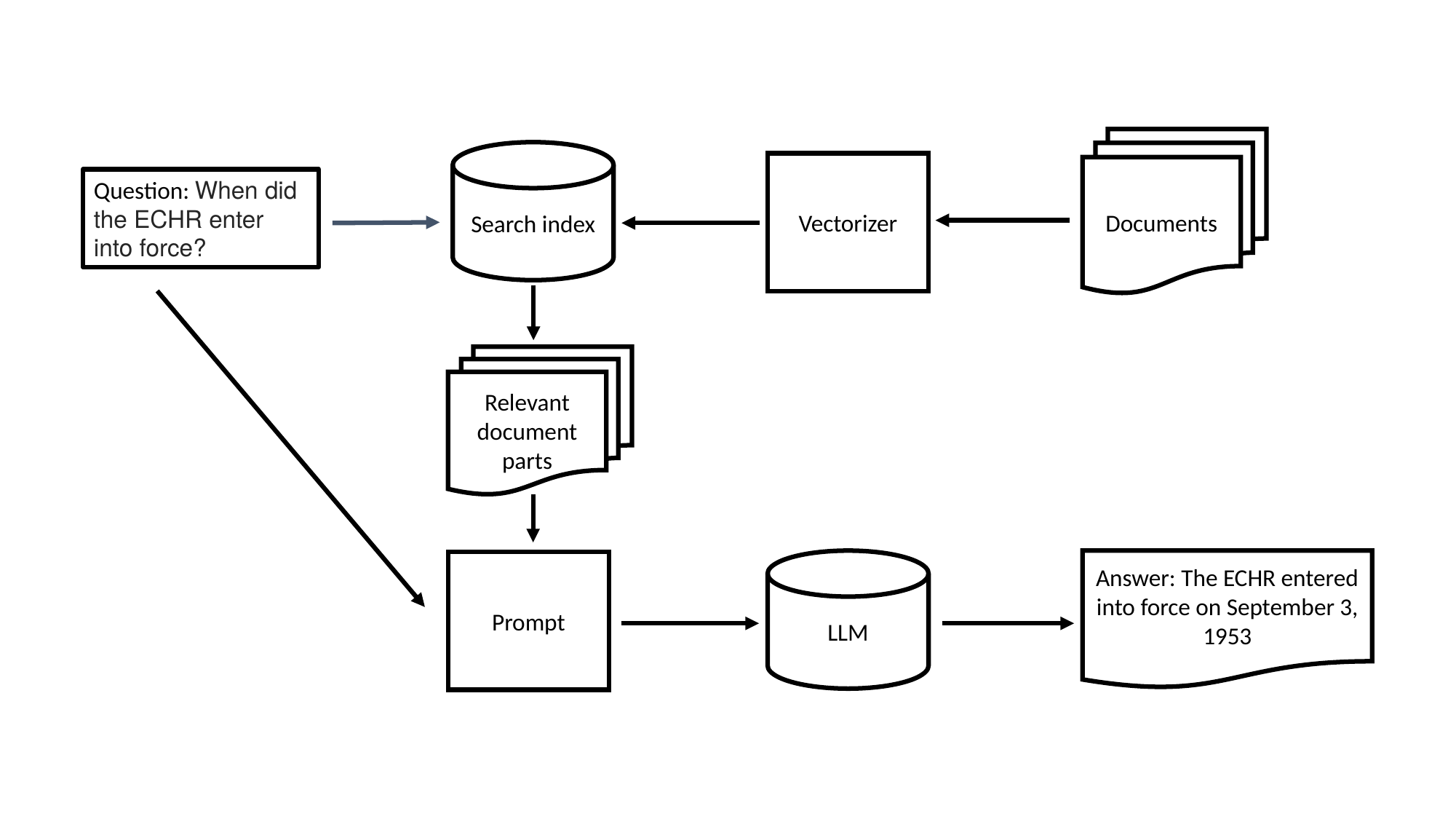

Documents
Search index
Vectorizer
Question: When did the ECHR enter into force?
Relevant document parts
Prompt
LLM
Answer: The ECHR entered into force on September 3, 1953